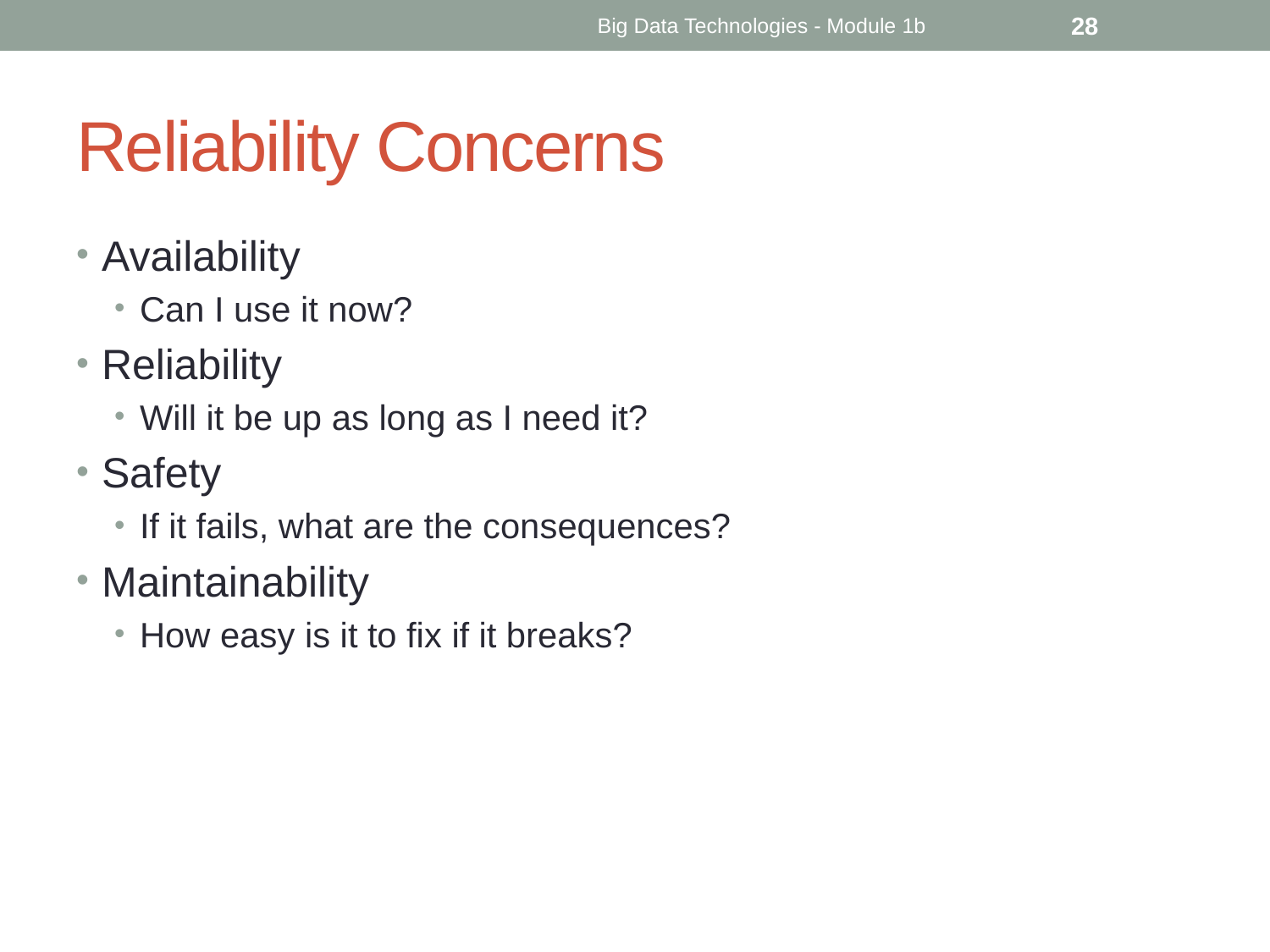

Big Data Technologies - Module 1b
28
# Reliability Concerns
Availability
Can I use it now?
Reliability
Will it be up as long as I need it?
Safety
If it fails, what are the consequences?
Maintainability
How easy is it to fix if it breaks?